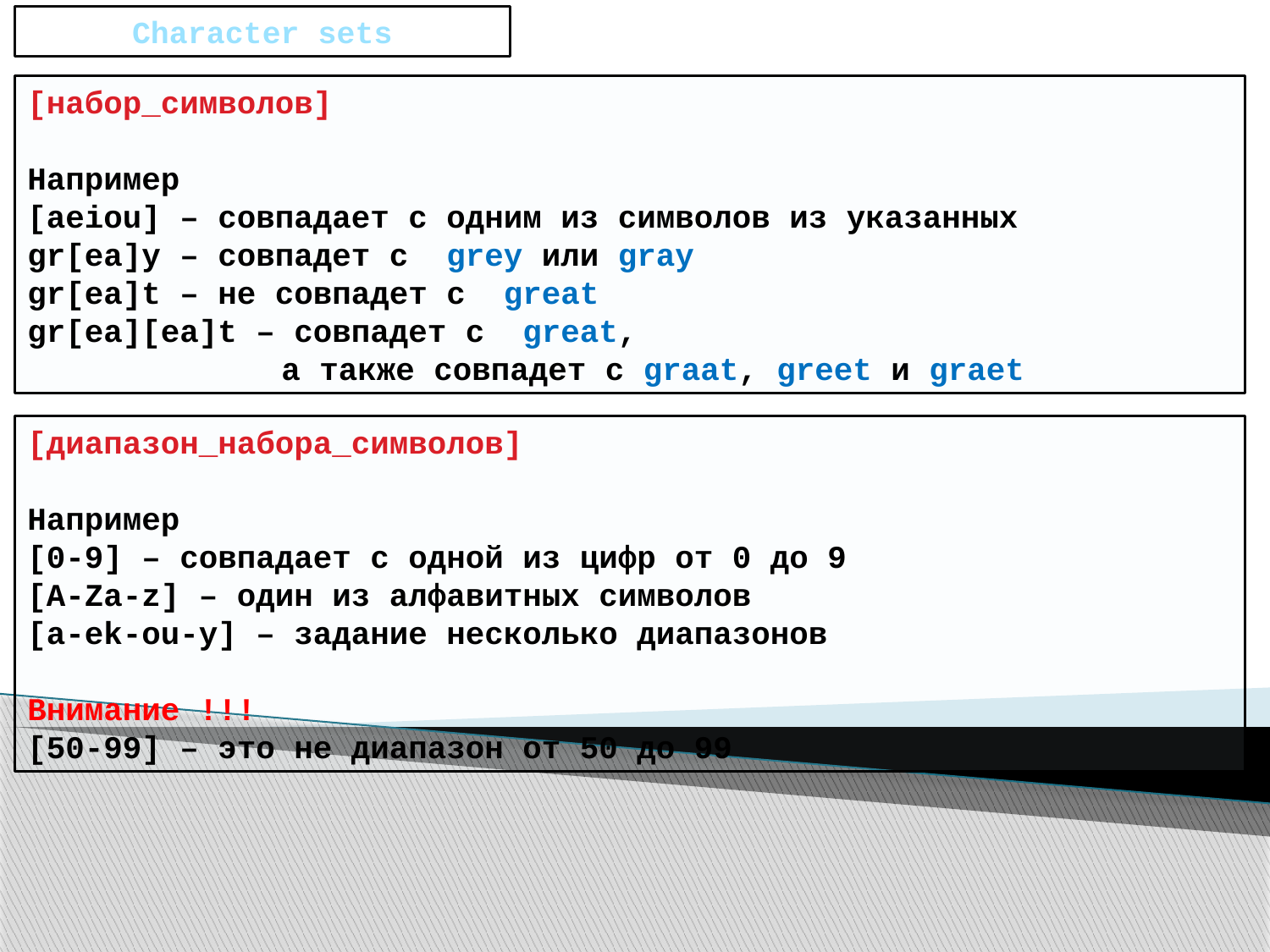

# Character sets
[набор_символов]

Например
[aeiou] – совпадает с одним из символов из указанных
gr[ea]y – совпадет с  grey или gray
gr[ea]t – не совпадет с  great
gr[ea][ea]t – совпадет с  great,
		а также совпадет с graat, greet и graet
[диапазон_набора_символов]

Например
[0-9] – совпадает с одной из цифр от 0 до 9
[A-Za-z] – один из алфавитных символов
[a-ek-ou-y] – задание несколько диапазонов

Внимание !!!
[50-99] – это не диапазон от 50 до 99